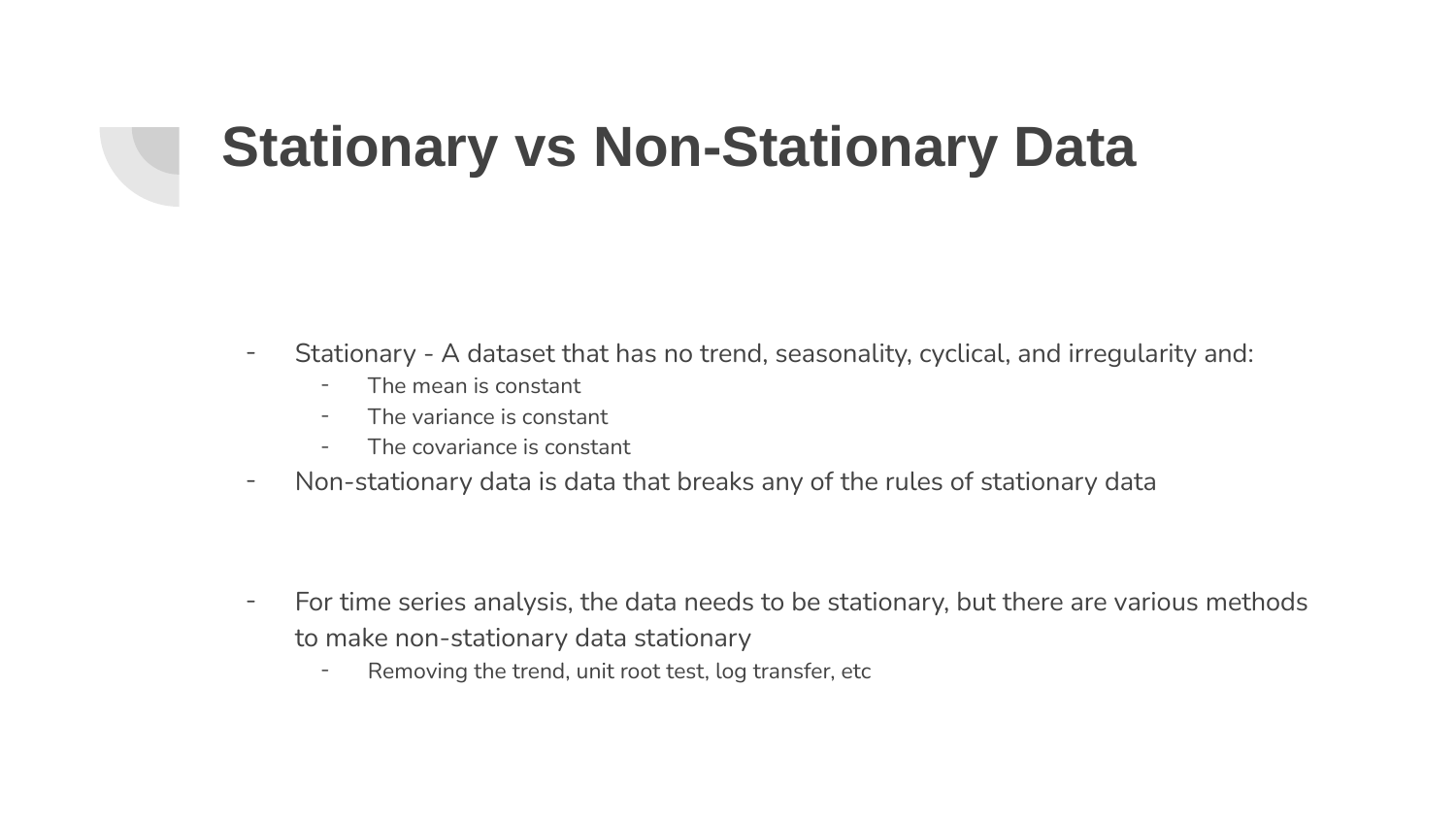

# Stationary vs Non-Stationary Data
Stationary - A dataset that has no trend, seasonality, cyclical, and irregularity and:
The mean is constant
The variance is constant
The covariance is constant
Non-stationary data is data that breaks any of the rules of stationary data

For time series analysis, the data needs to be stationary, but there are various methods to make non-stationary data stationary
Removing the trend, unit root test, log transfer, etc